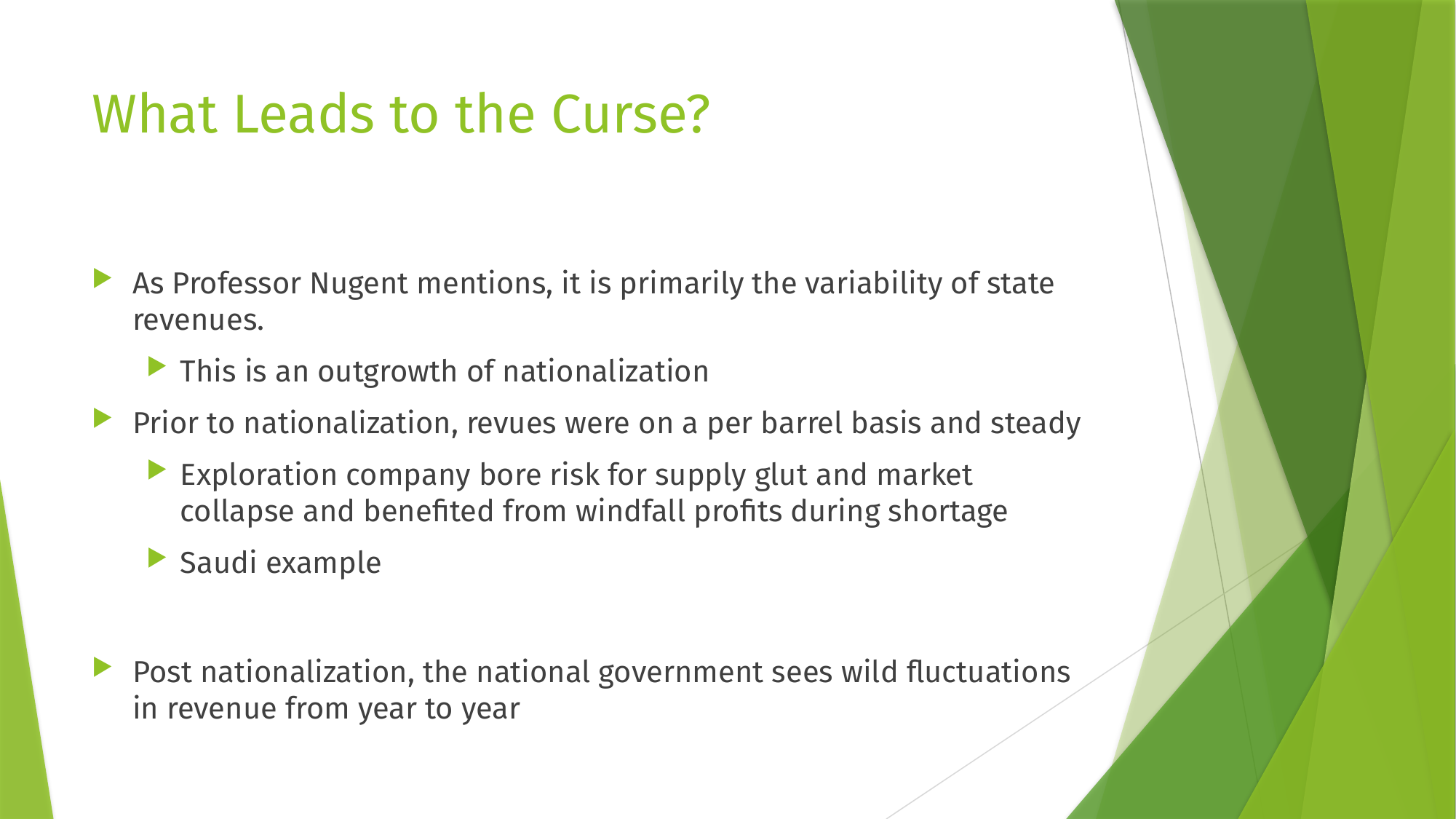

# What Leads to the Curse?
As Professor Nugent mentions, it is primarily the variability of state revenues.
This is an outgrowth of nationalization
Prior to nationalization, revues were on a per barrel basis and steady
Exploration company bore risk for supply glut and market collapse and benefited from windfall profits during shortage
Saudi example

Post nationalization, the national government sees wild fluctuations in revenue from year to year